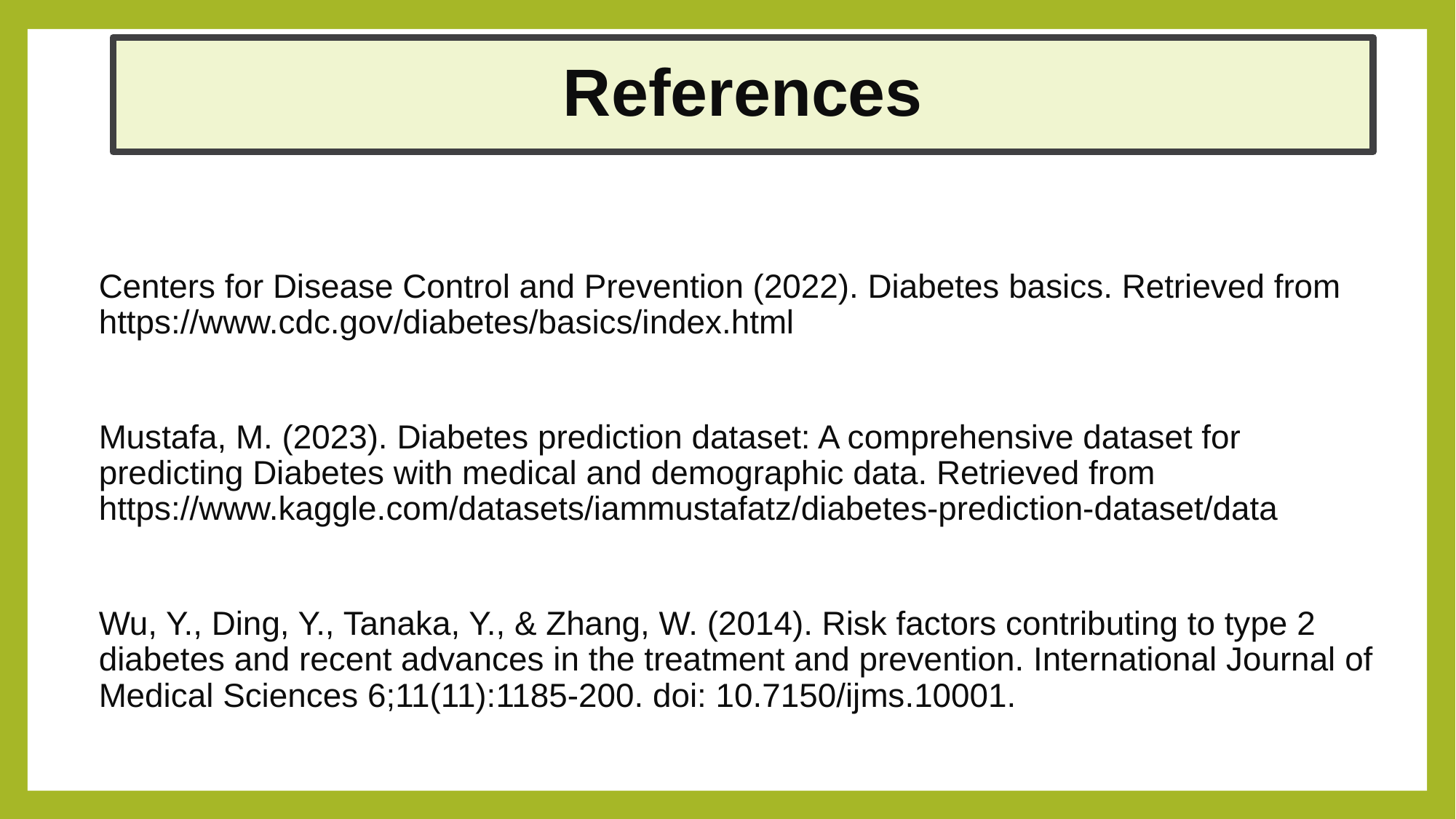

# References
Centers for Disease Control and Prevention (2022). Diabetes basics. Retrieved from https://www.cdc.gov/diabetes/basics/index.html

Mustafa, M. (2023). Diabetes prediction dataset: A comprehensive dataset for predicting Diabetes with medical and demographic data. Retrieved from  https://www.kaggle.com/datasets/iammustafatz/diabetes-prediction-dataset/data

Wu, Y., Ding, Y., Tanaka, Y., & Zhang, W. (2014). Risk factors contributing to type 2 diabetes and recent advances in the treatment and prevention. International Journal of  Medical Sciences 6;11(11):1185-200. doi: 10.7150/ijms.10001.